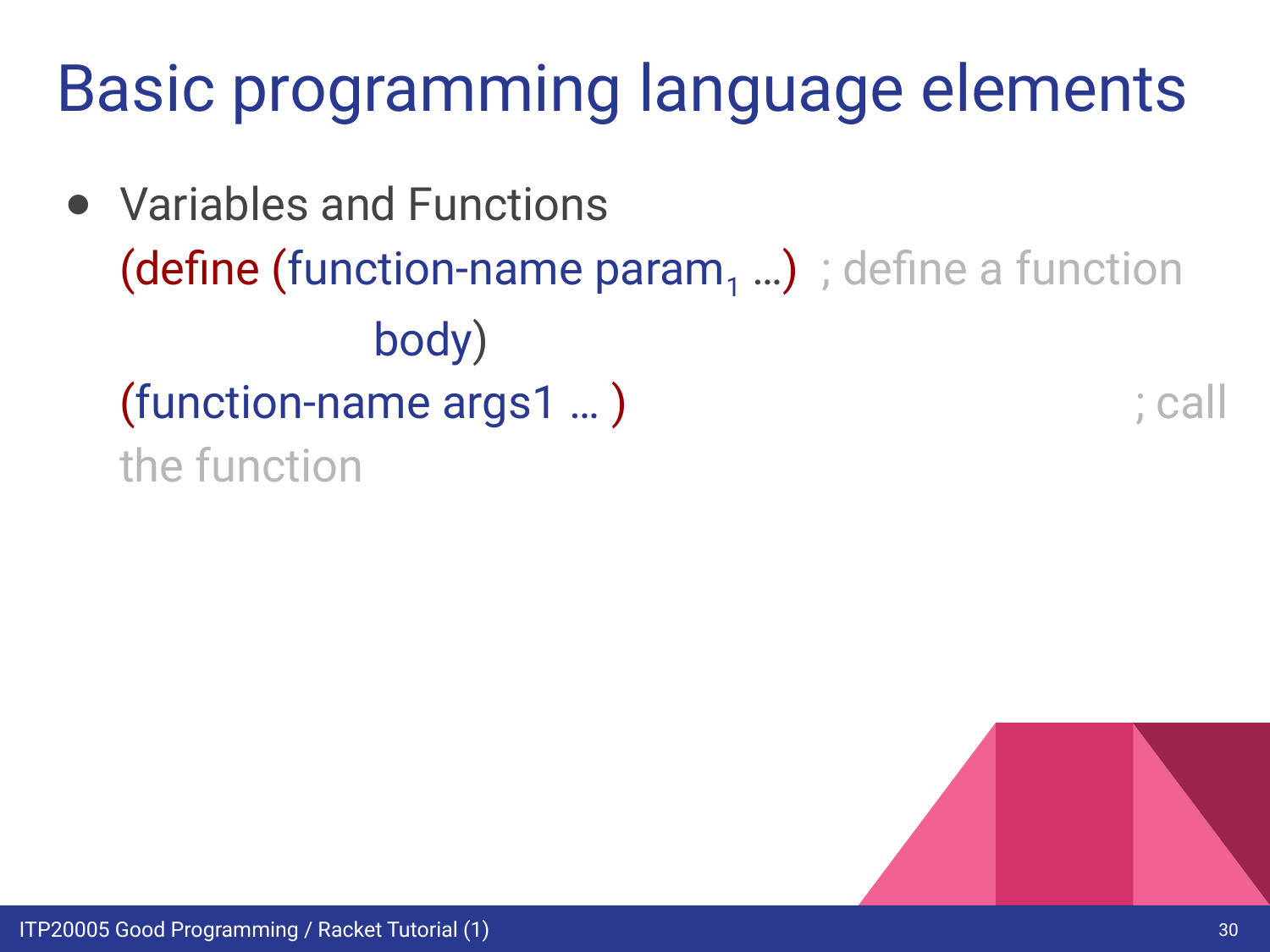

# Basic programming language elements
Variables and Functions
(define (function-name param1 …)  ; define a function
		body)
(function-name args1 … )				; call the function
30